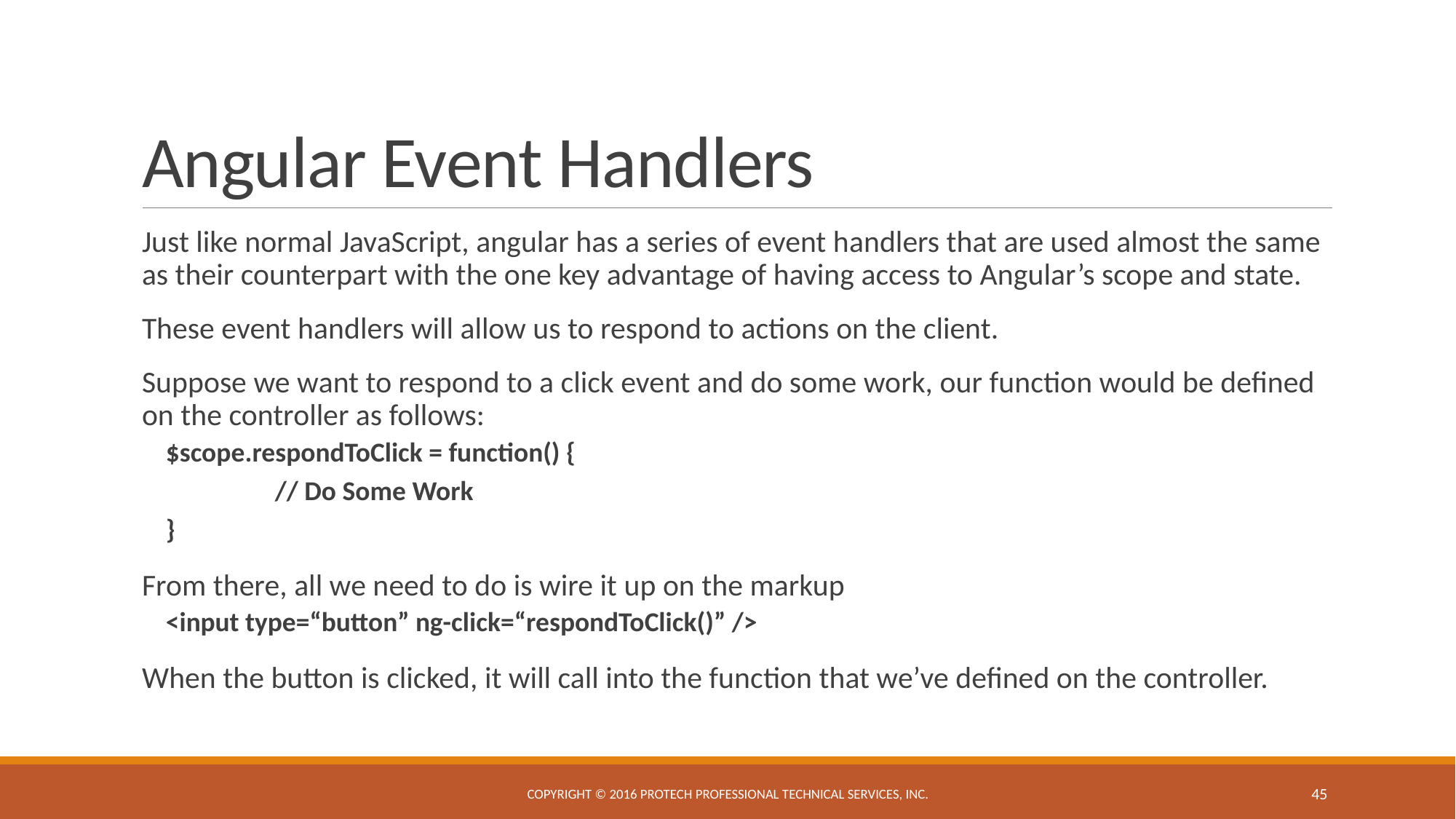

# Angular Event Handlers
Just like normal JavaScript, angular has a series of event handlers that are used almost the same as their counterpart with the one key advantage of having access to Angular’s scope and state.
These event handlers will allow us to respond to actions on the client.
Suppose we want to respond to a click event and do some work, our function would be defined on the controller as follows:
$scope.respondToClick = function() {
	// Do Some Work
}
From there, all we need to do is wire it up on the markup
<input type=“button” ng-click=“respondToClick()” />
When the button is clicked, it will call into the function that we’ve defined on the controller.

Copyright © 2016 ProTech Professional Technical Services, Inc.
45